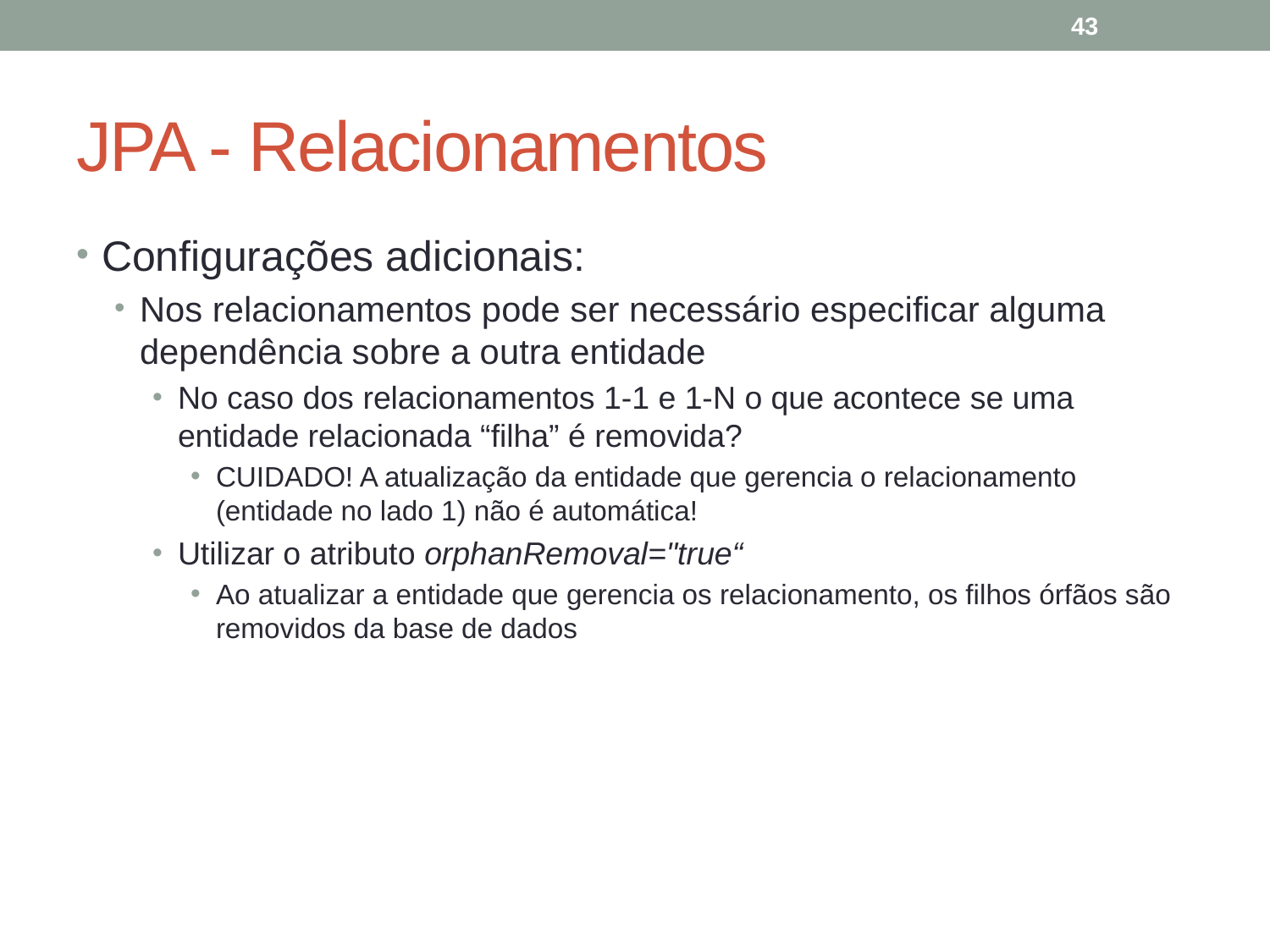

43
# JPA - Relacionamentos
Configurações adicionais:
Nos relacionamentos pode ser necessário especificar alguma dependência sobre a outra entidade
No caso dos relacionamentos 1-1 e 1-N o que acontece se uma entidade relacionada “filha” é removida?
CUIDADO! A atualização da entidade que gerencia o relacionamento (entidade no lado 1) não é automática!
Utilizar o atributo orphanRemoval="true“
Ao atualizar a entidade que gerencia os relacionamento, os filhos órfãos são removidos da base de dados